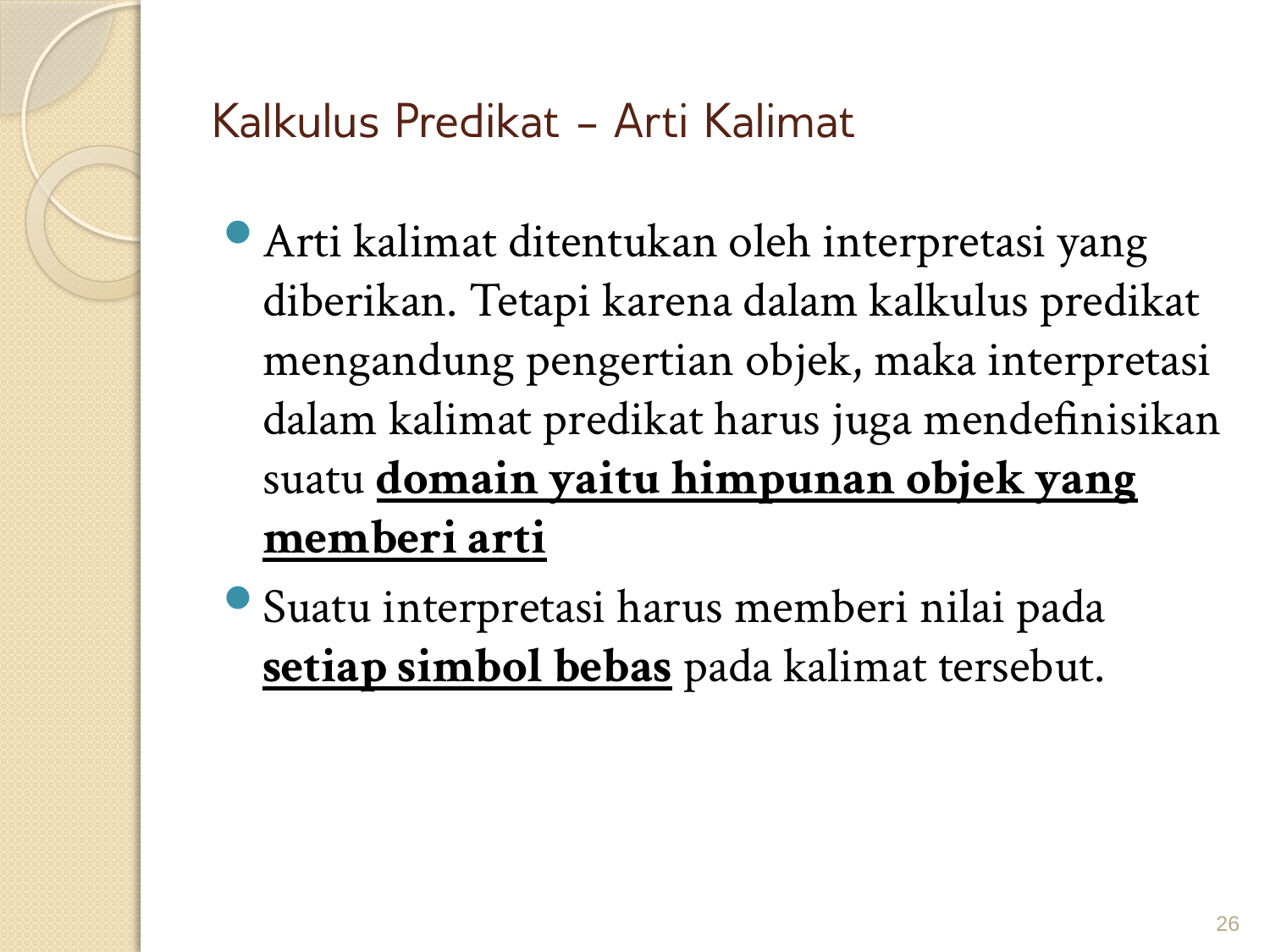

# Kalkulus Predikat – Arti Kalimat
Arti kalimat ditentukan oleh interpretasi yang diberikan. Tetapi karena dalam kalkulus predikat mengandung pengertian objek, maka interpretasi dalam kalimat predikat harus juga mendefinisikan suatu domain yaitu himpunan objek yang memberi arti
Suatu interpretasi harus memberi nilai pada setiap simbol bebas pada kalimat tersebut.
26